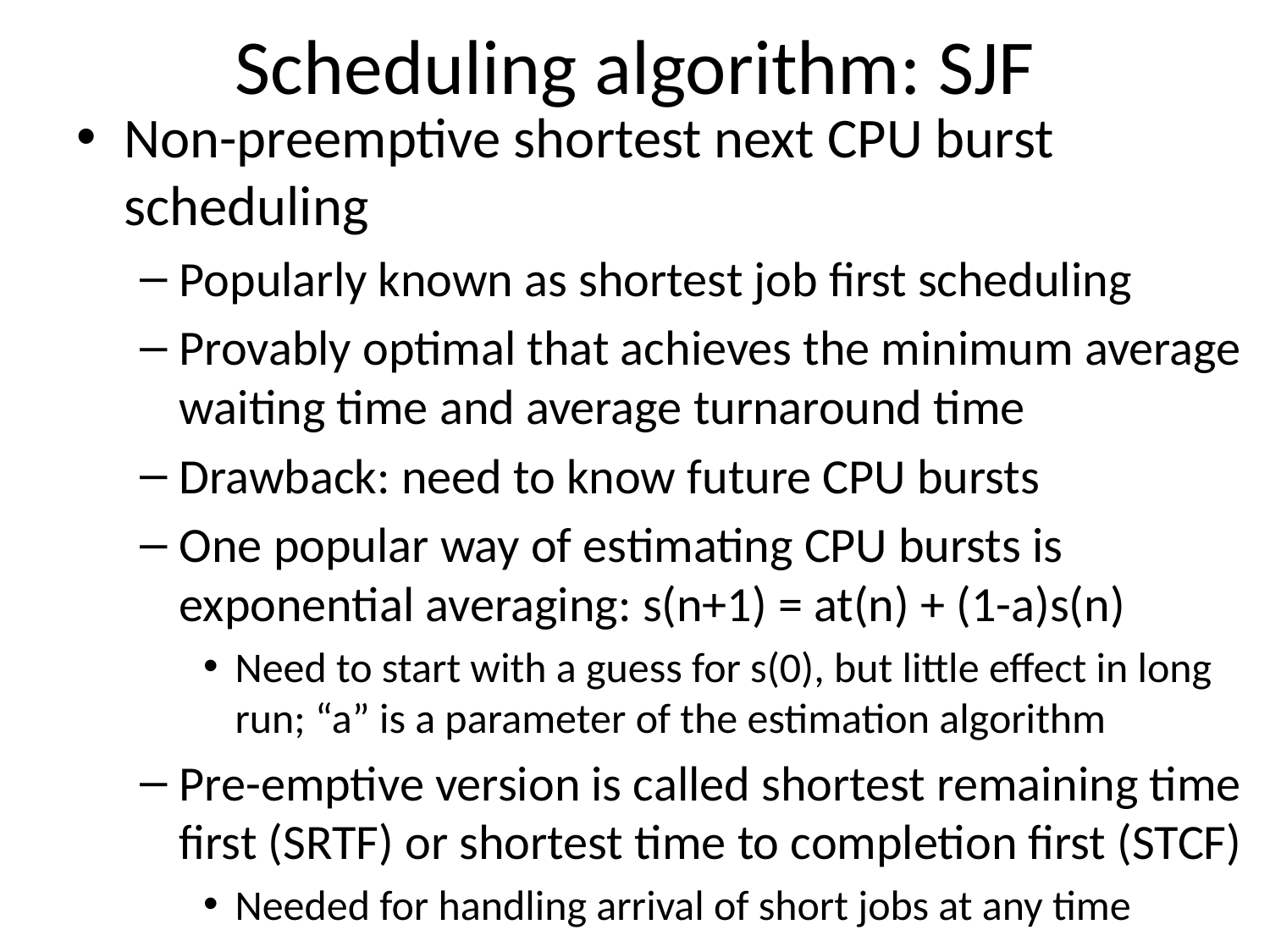

# Scheduling algorithm: SJF
Non-preemptive shortest next CPU burst scheduling
Popularly known as shortest job first scheduling
Provably optimal that achieves the minimum average waiting time and average turnaround time
Drawback: need to know future CPU bursts
One popular way of estimating CPU bursts is exponential averaging: s(n+1) = at(n) + (1-a)s(n)
Need to start with a guess for s(0), but little effect in long run; “a” is a parameter of the estimation algorithm
Pre-emptive version is called shortest remaining time first (SRTF) or shortest time to completion first (STCF)
Needed for handling arrival of short jobs at any time